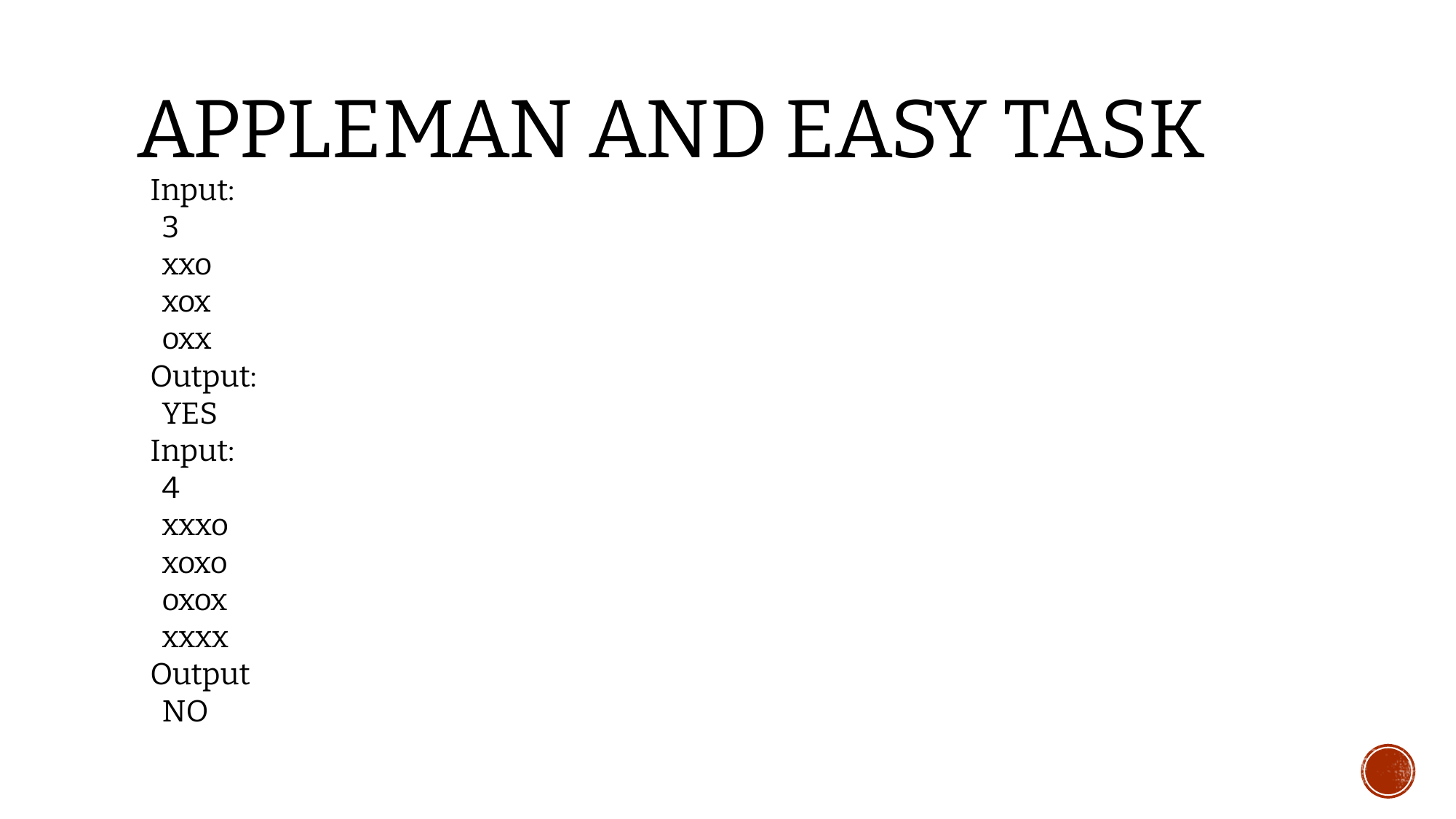

# Appleman and Easy Task
Input:
  3
  xxo
  xox
  oxx
Output:
  YES
Input:
  4
  xxxo
  xoxo
  oxox
  xxxx
Output
  NO